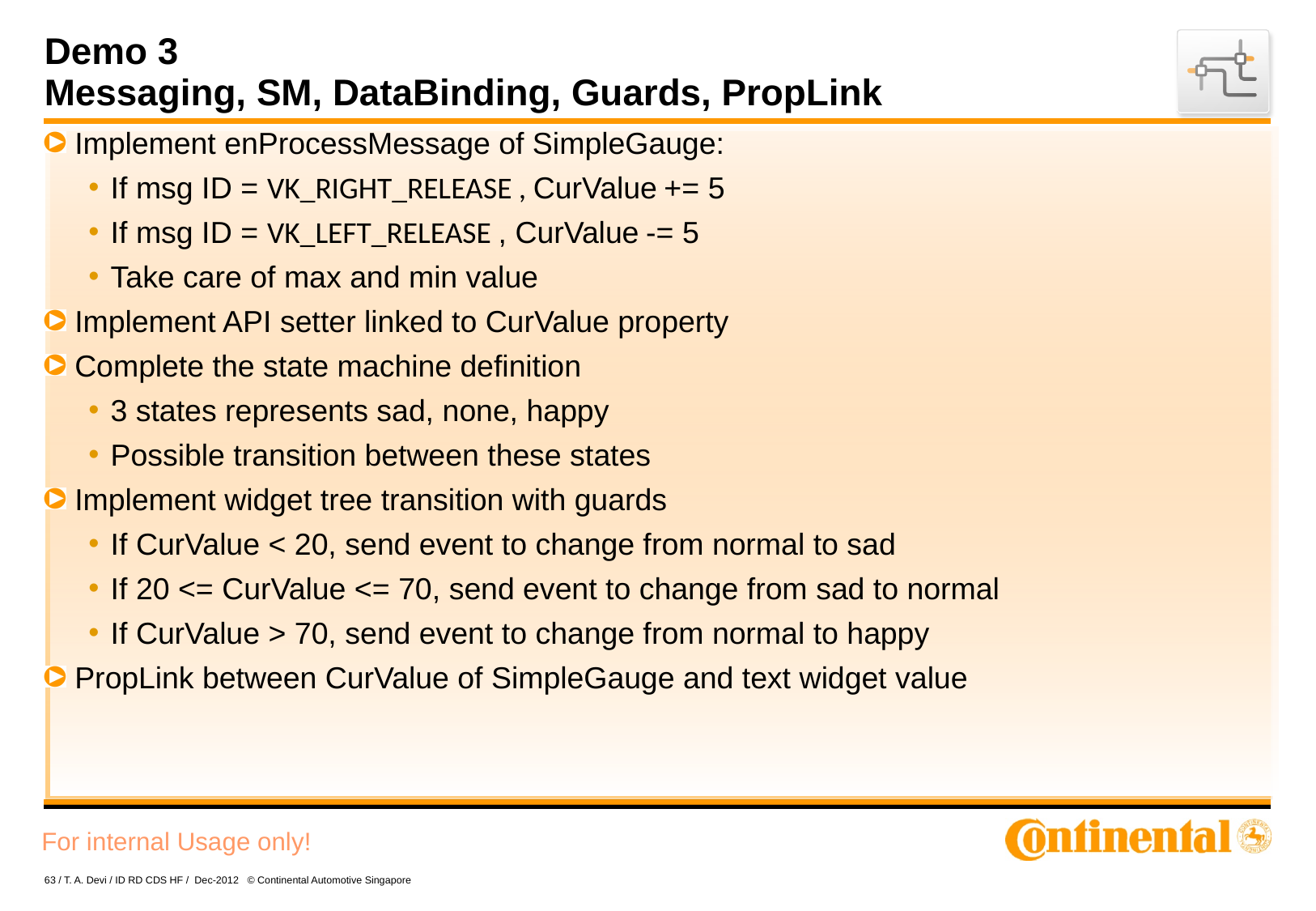

# Demo 3 Messaging, SM, DataBinding, Guards, PropLink
 Implement enProcessMessage of SimpleGauge:
If msg ID = VK_RIGHT_RELEASE , CurValue += 5
If msg ID = VK_LEFT_RELEASE , CurValue -= 5
Take care of max and min value
 Implement API setter linked to CurValue property
 Complete the state machine definition
3 states represents sad, none, happy
Possible transition between these states
 Implement widget tree transition with guards
If CurValue < 20, send event to change from normal to sad
If 20 <= CurValue <= 70, send event to change from sad to normal
If CurValue > 70, send event to change from normal to happy
 PropLink between CurValue of SimpleGauge and text widget value
63 / T. A. Devi / ID RD CDS HF /  Dec-2012   © Continental Automotive Singapore